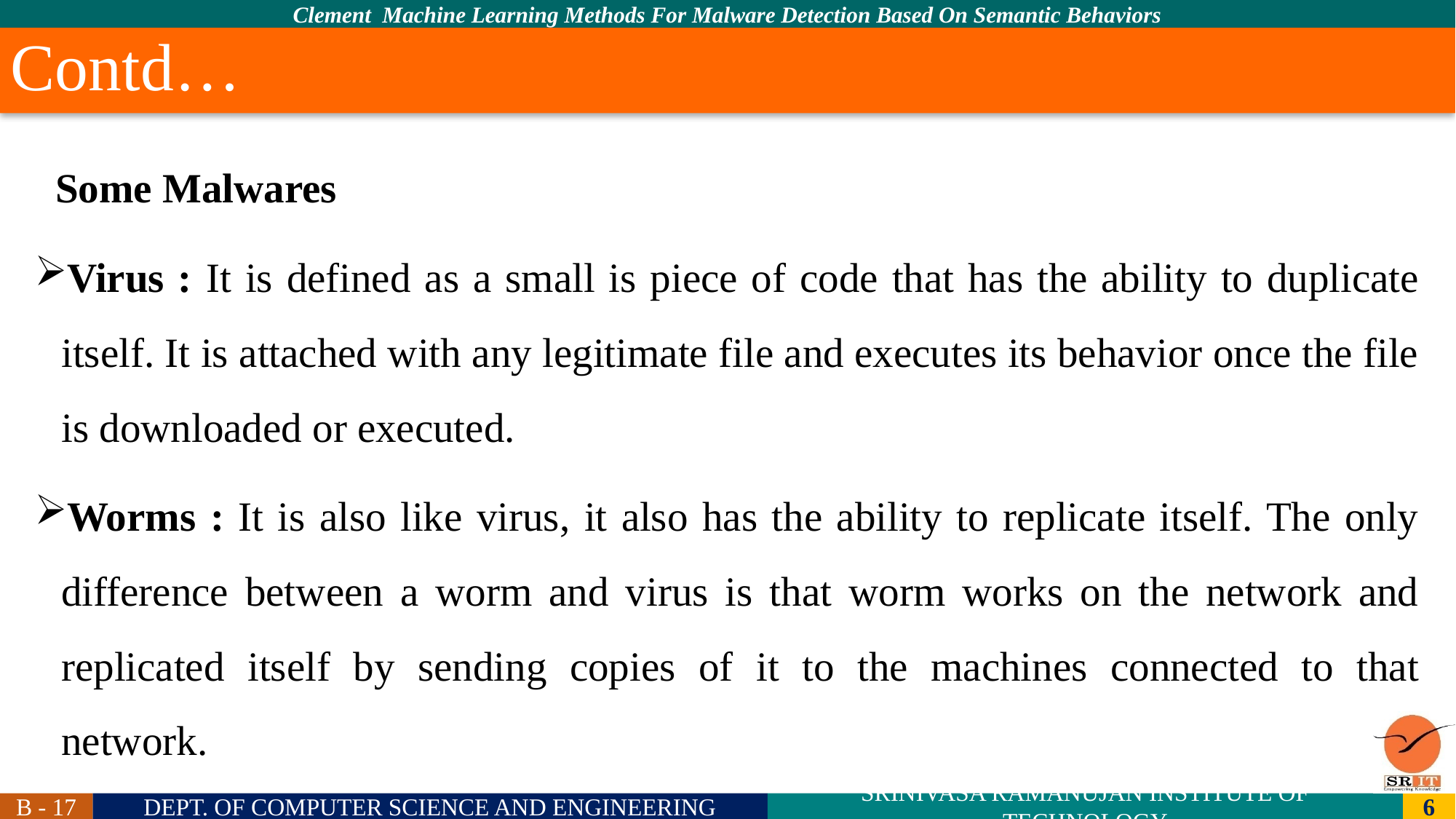

# Contd…
  Some Malwares
Virus : It is defined as a small is piece of code that has the ability to duplicate itself. It is attached with any legitimate file and executes its behavior once the file is downloaded or executed.
Worms : It is also like virus, it also has the ability to replicate itself. The only difference between a worm and virus is that worm works on the network and replicated itself by sending copies of it to the machines connected to that network.